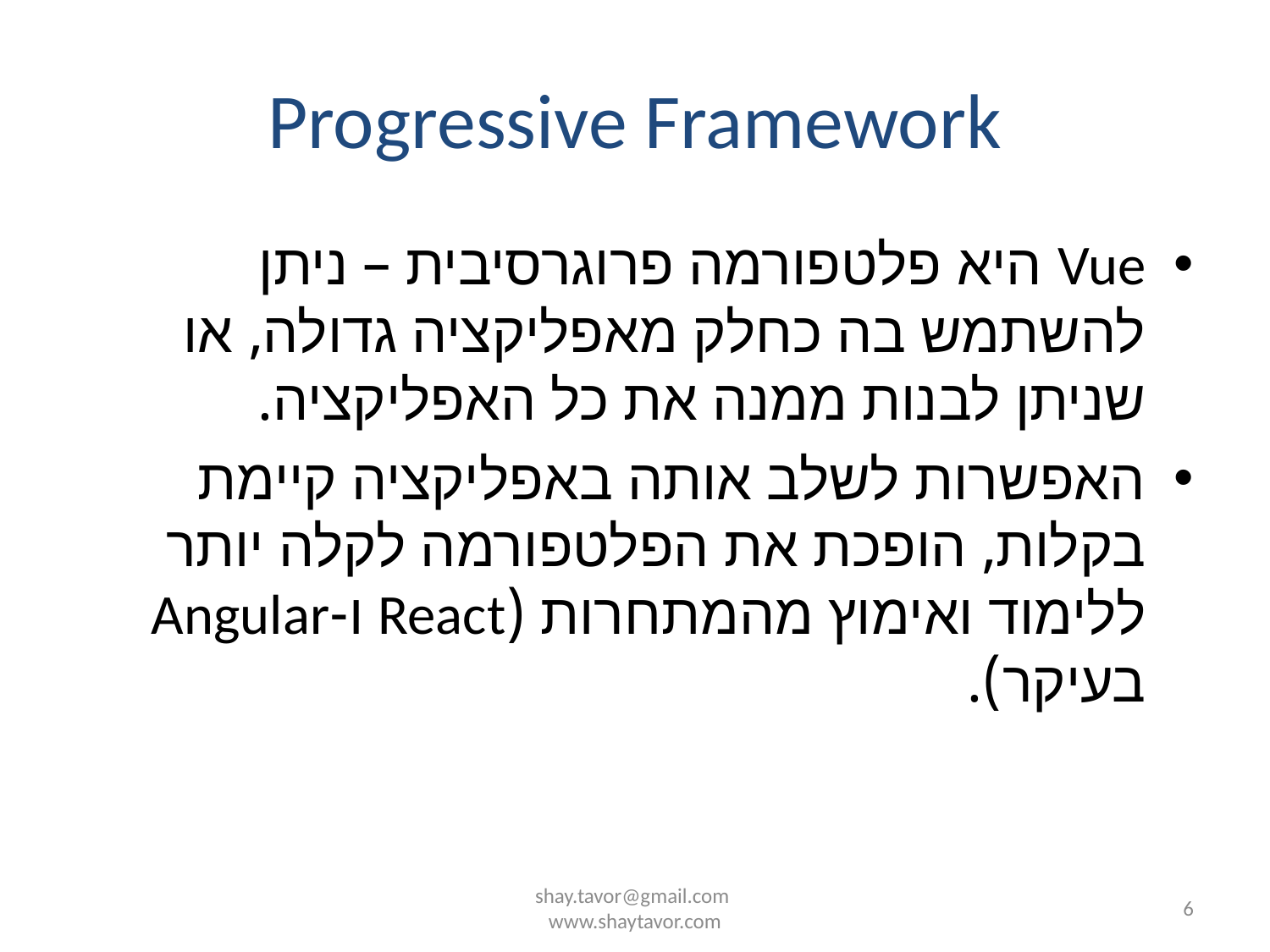

# Progressive Framework
Vue היא פלטפורמה פרוגרסיבית – ניתן להשתמש בה כחלק מאפליקציה גדולה, או שניתן לבנות ממנה את כל האפליקציה.
האפשרות לשלב אותה באפליקציה קיימת בקלות, הופכת את הפלטפורמה לקלה יותר ללימוד ואימוץ מהמתחרות (React ו-Angular בעיקר).
shay.tavor@gmail.com
www.shaytavor.com
6